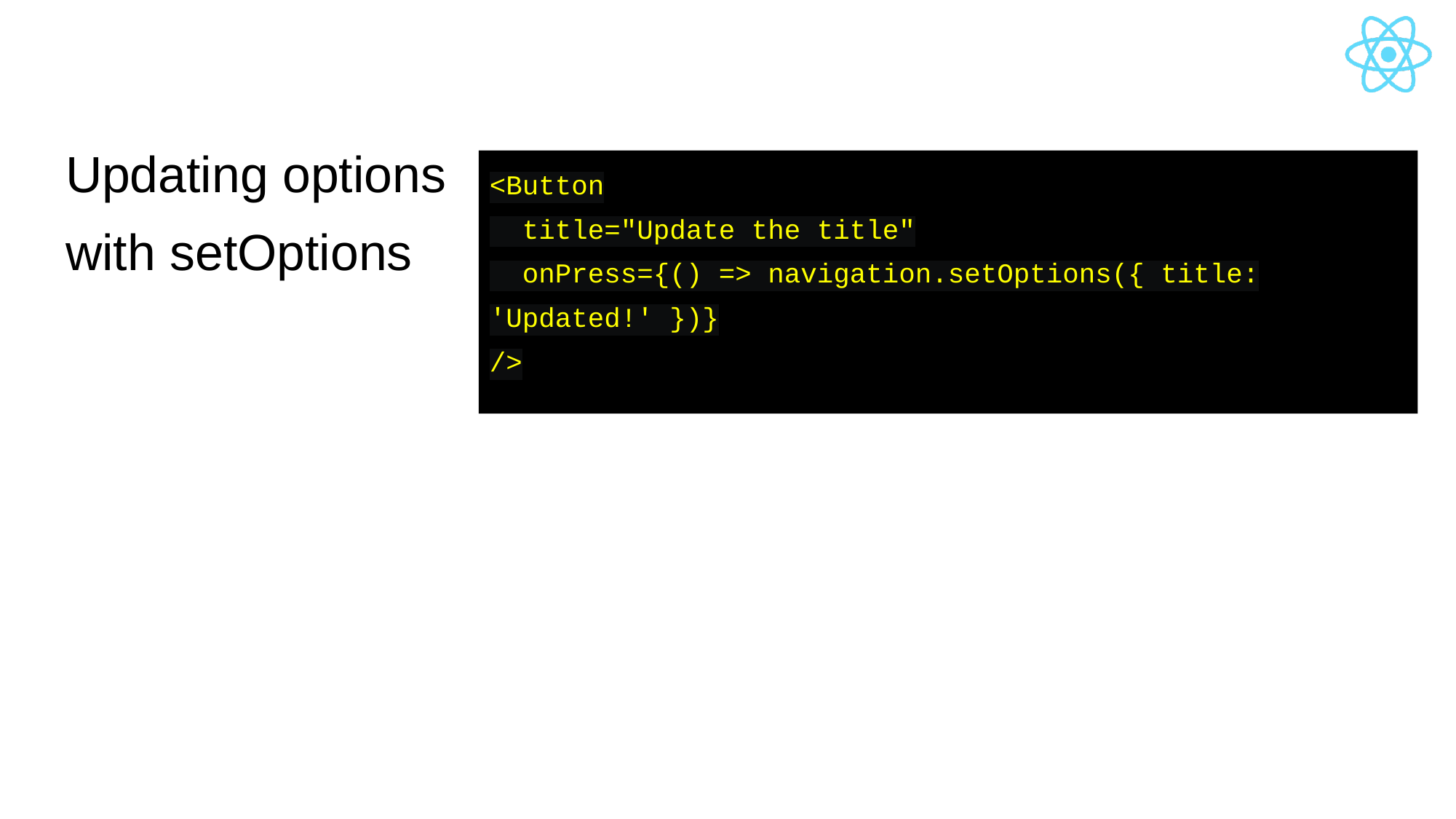

# Updating options with setOptions
<Button
  title="Update the title"
  onPress={() => navigation.setOptions({ title: 'Updated!' })}
/>